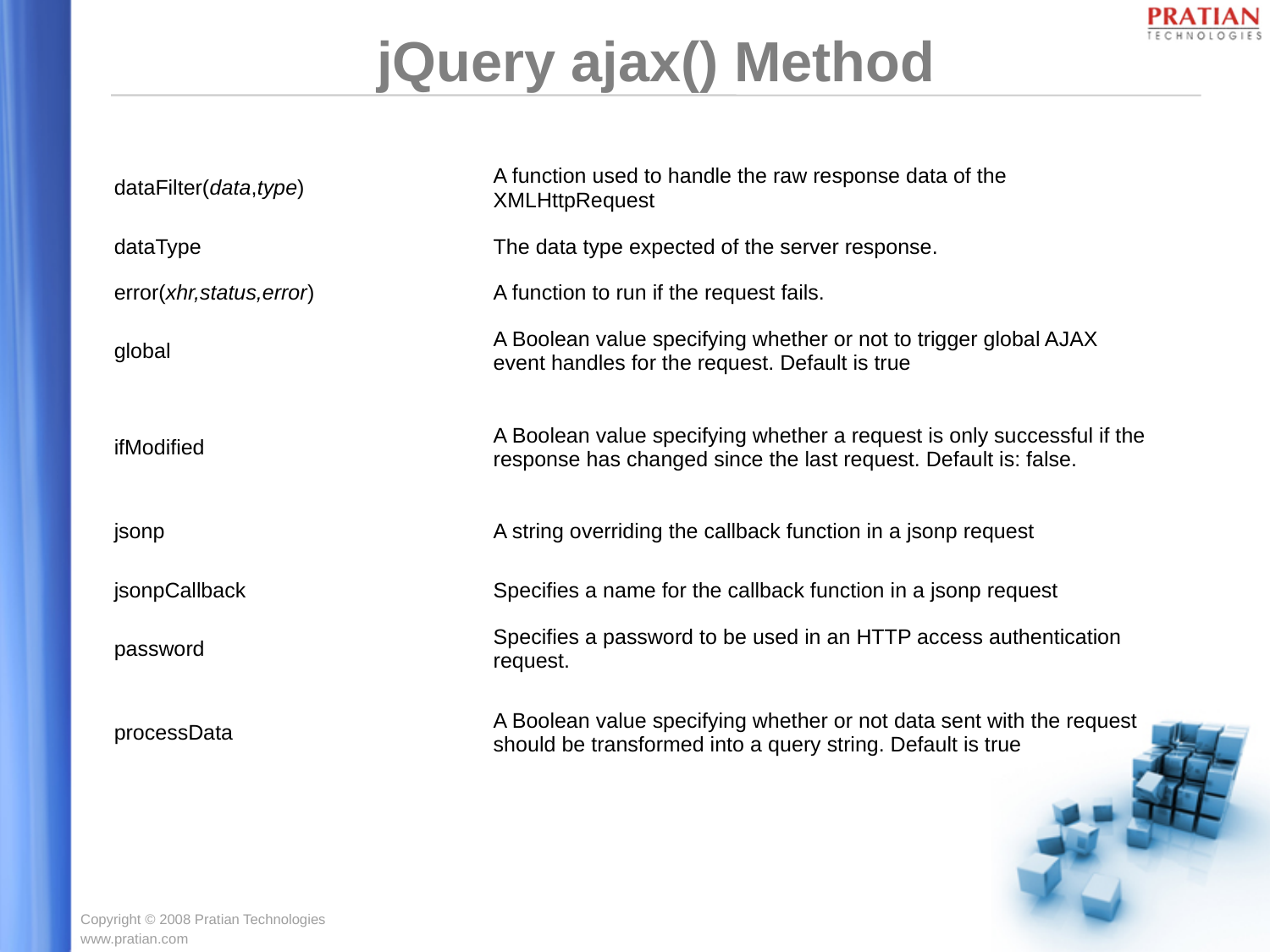

# jQuery ajax() Method
| dataFilter(data,type) | A function used to handle the raw response data of the XMLHttpRequest |
| --- | --- |
| dataType | The data type expected of the server response. |
| error(xhr,status,error) | A function to run if the request fails. |
| global | A Boolean value specifying whether or not to trigger global AJAX event handles for the request. Default is true |
| ifModified | A Boolean value specifying whether a request is only successful if the response has changed since the last request. Default is: false. |
| jsonp | A string overriding the callback function in a jsonp request |
| jsonpCallback | Specifies a name for the callback function in a jsonp request |
| password | Specifies a password to be used in an HTTP access authentication request. |
| processData | A Boolean value specifying whether or not data sent with the request should be transformed into a query string. Default is true |